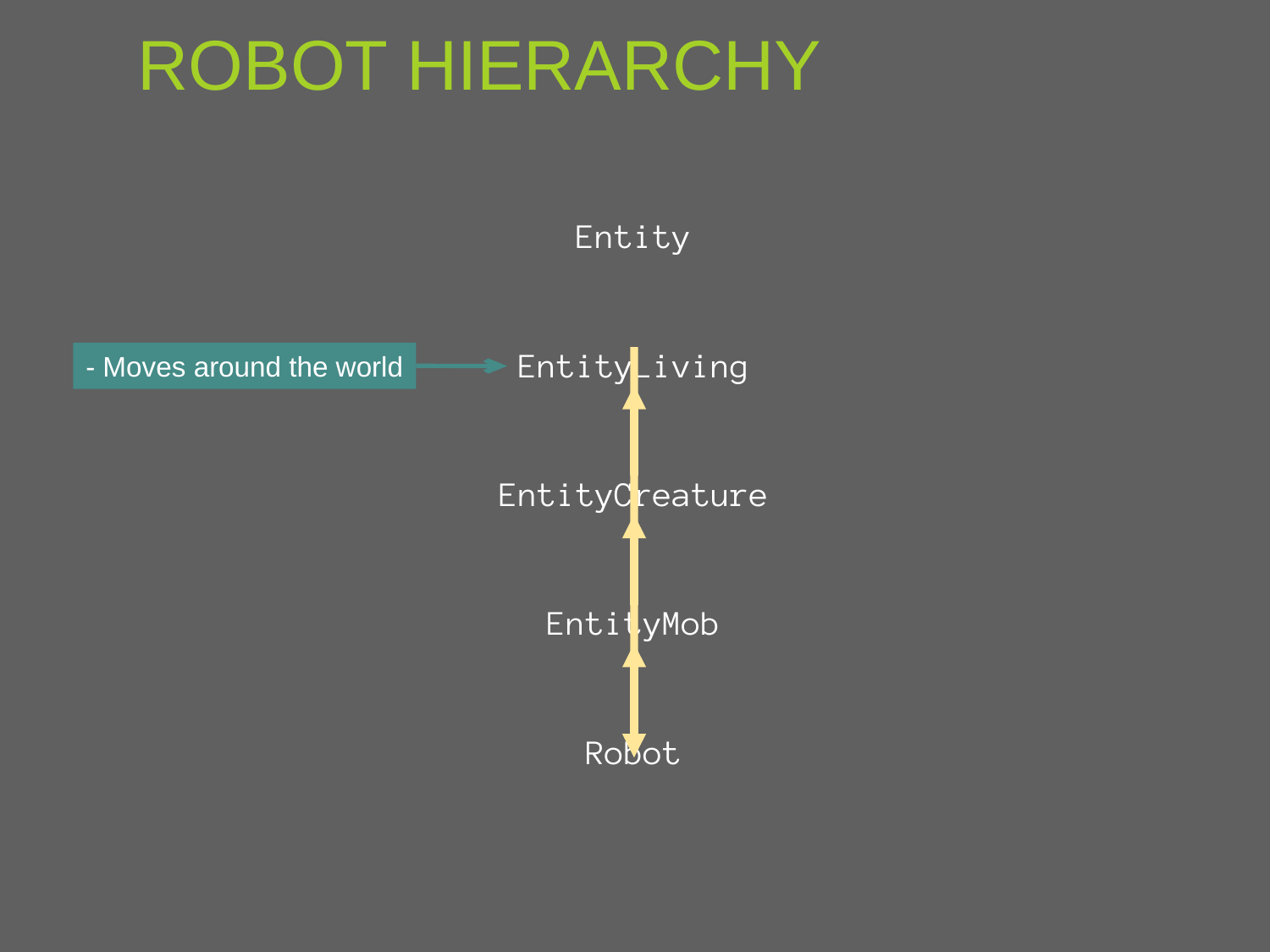

# Robot Hierarchy
Entity
- Moves around the world
EntityLiving
EntityCreature
EntityMob
Robot